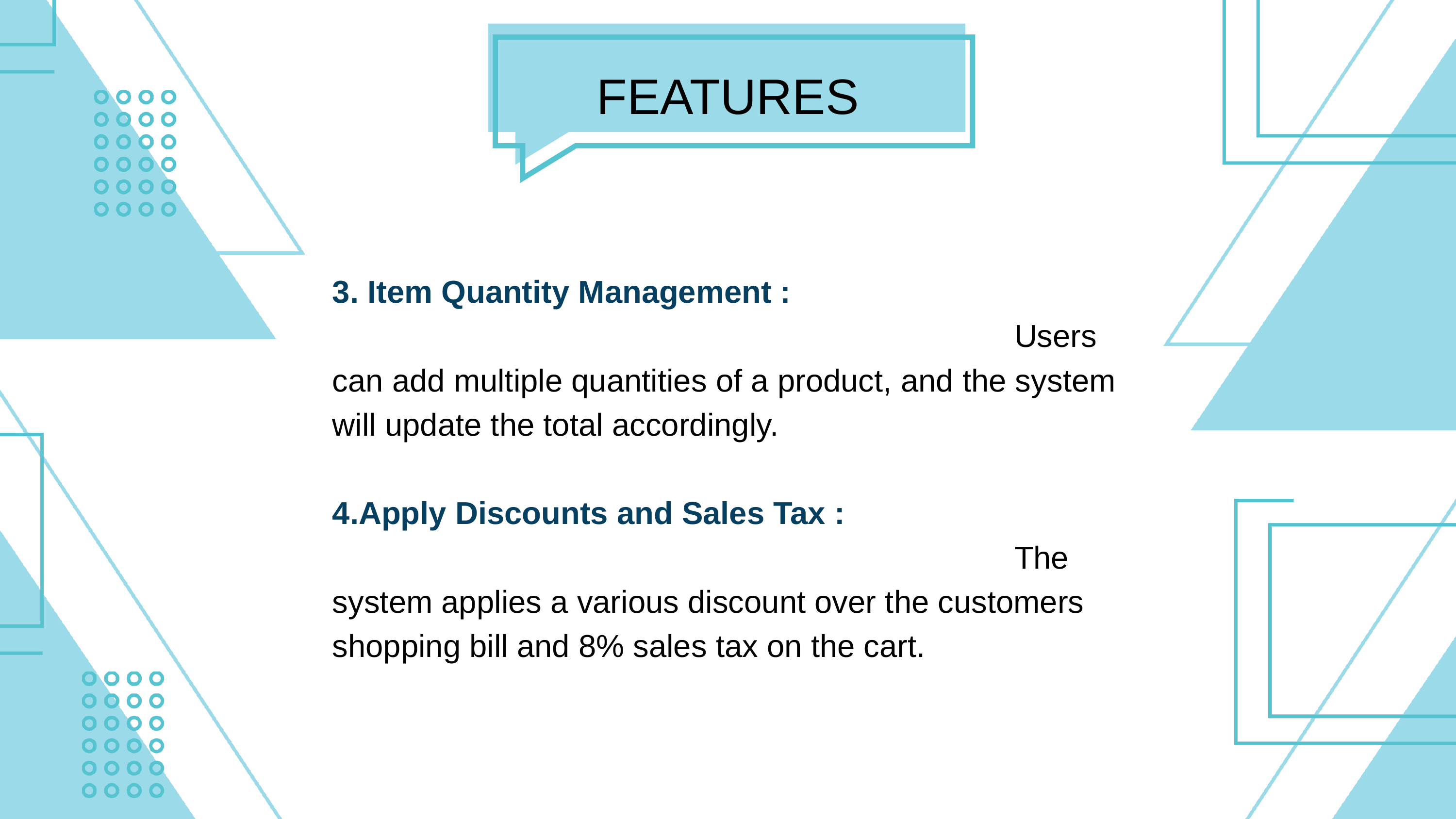

FEATURES
3. Item Quantity Management :
                                                                             Users can add multiple quantities of a product, and the system will update the total accordingly.

4.Apply Discounts and Sales Tax :
                                                                             The system applies a various discount over the customers shopping bill and 8% sales tax on the cart.